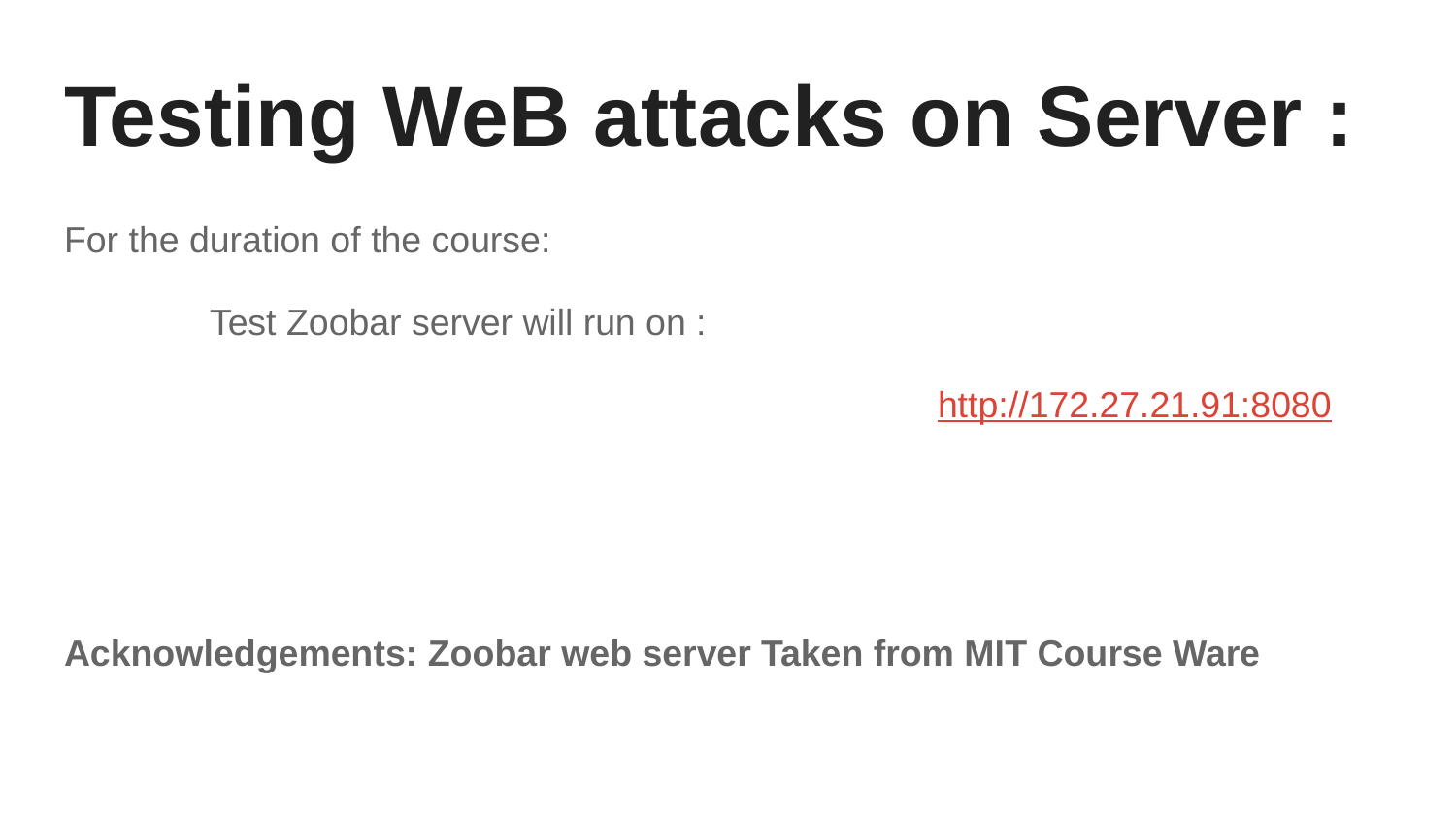

# Testing WeB attacks on Server :
For the duration of the course:
	Test Zoobar server will run on :
						http://172.27.21.91:8080

Acknowledgements: Zoobar web server Taken from MIT Course Ware